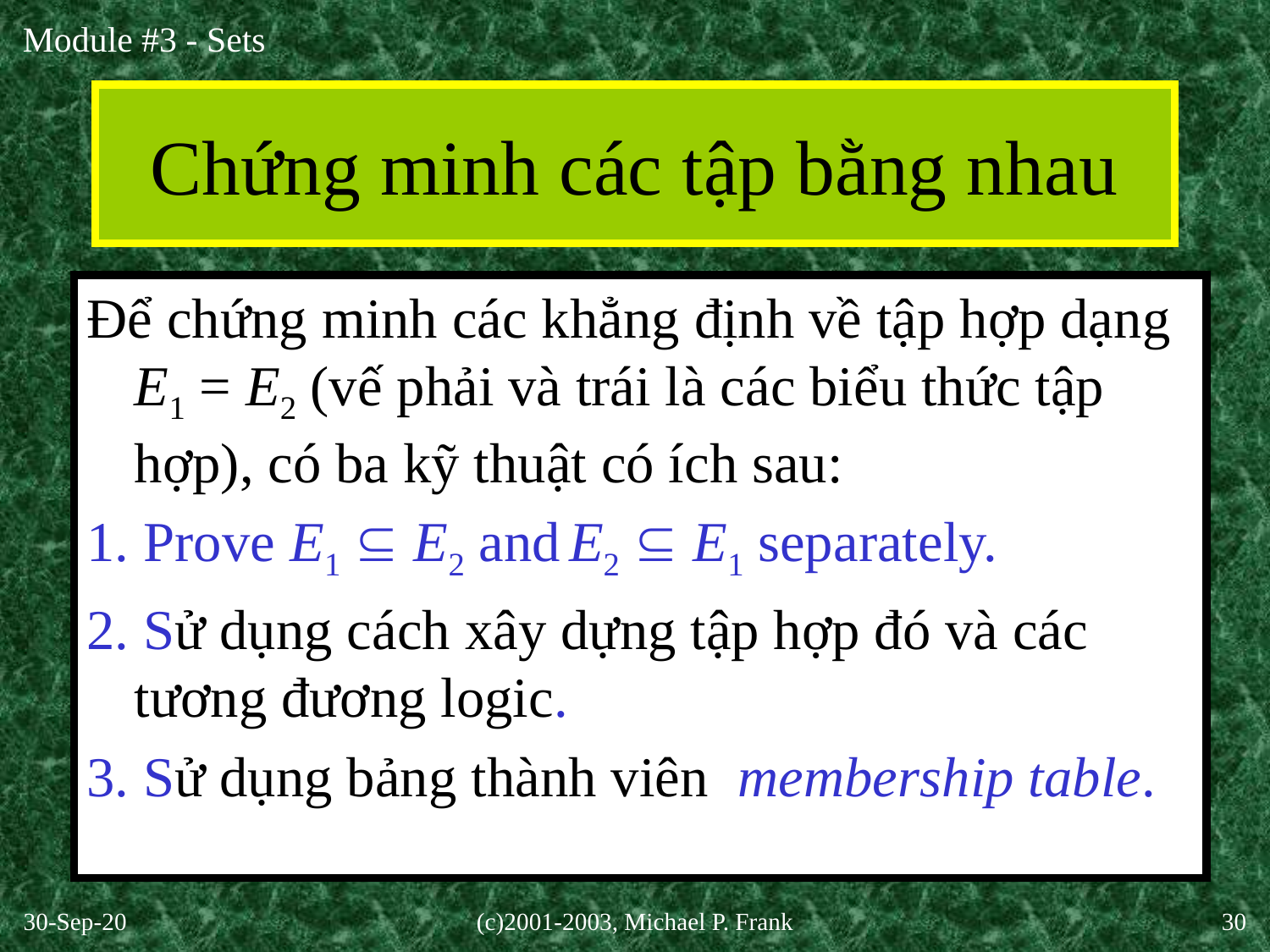

# Chứng minh các tập bằng nhau
Để chứng minh các khẳng định về tập hợp dạng E1 = E2 (vế phải và trái là các biểu thức tập hợp), có ba kỹ thuật có ích sau:
1. Prove E1 ⊆ E2 and E2 ⊆ E1 separately.
2. Sử dụng cách xây dựng tập hợp đó và các tương đương logic.
3. Sử dụng bảng thành viên  membership table.
30-Sep-20
(c)2001-2003, Michael P. Frank
30